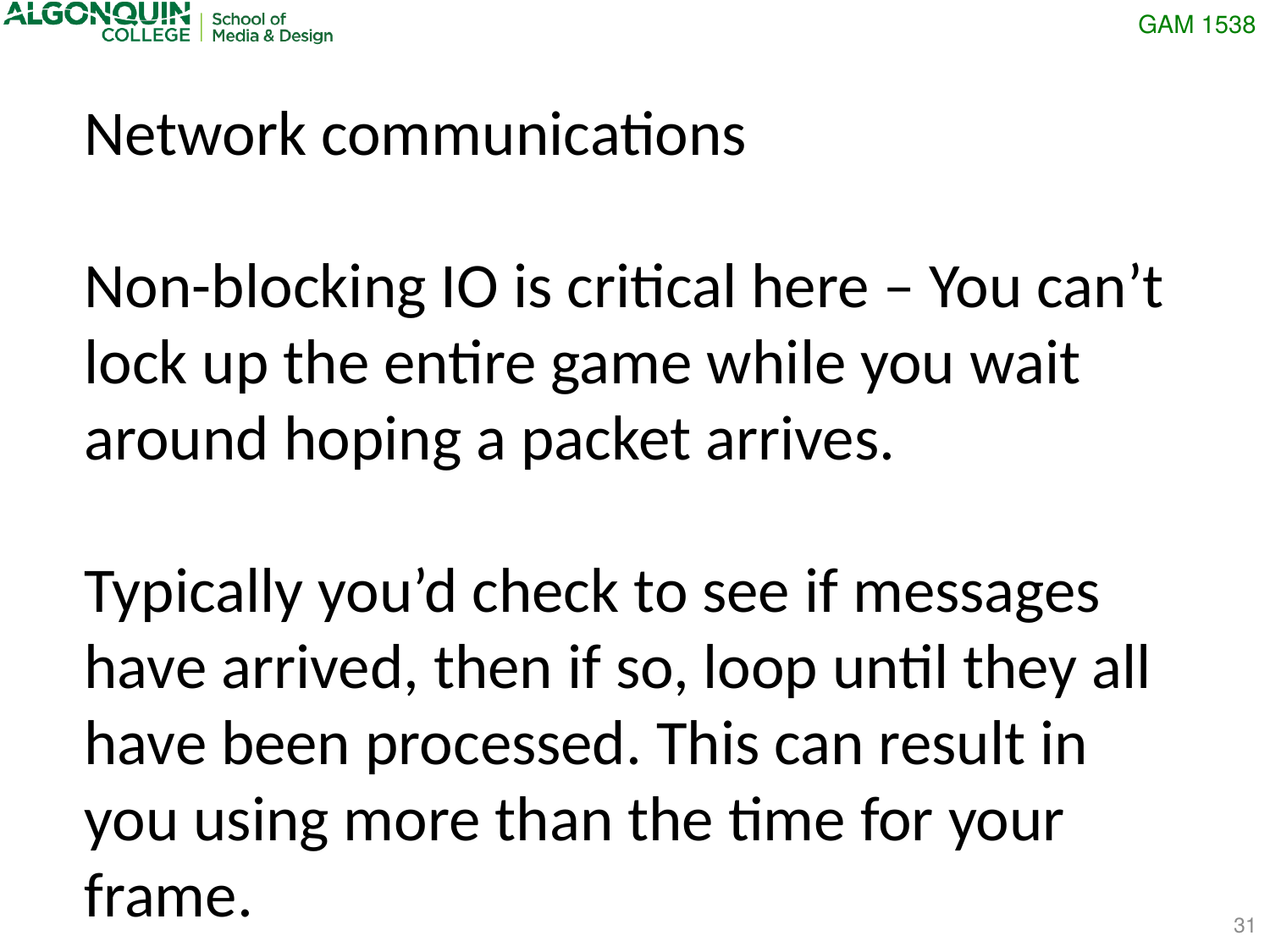

Network communications

Non-blocking IO is critical here – You can’t lock up the entire game while you wait around hoping a packet arrives.

Typically you’d check to see if messages have arrived, then if so, loop until they all have been processed. This can result in you using more than the time for your frame.
31